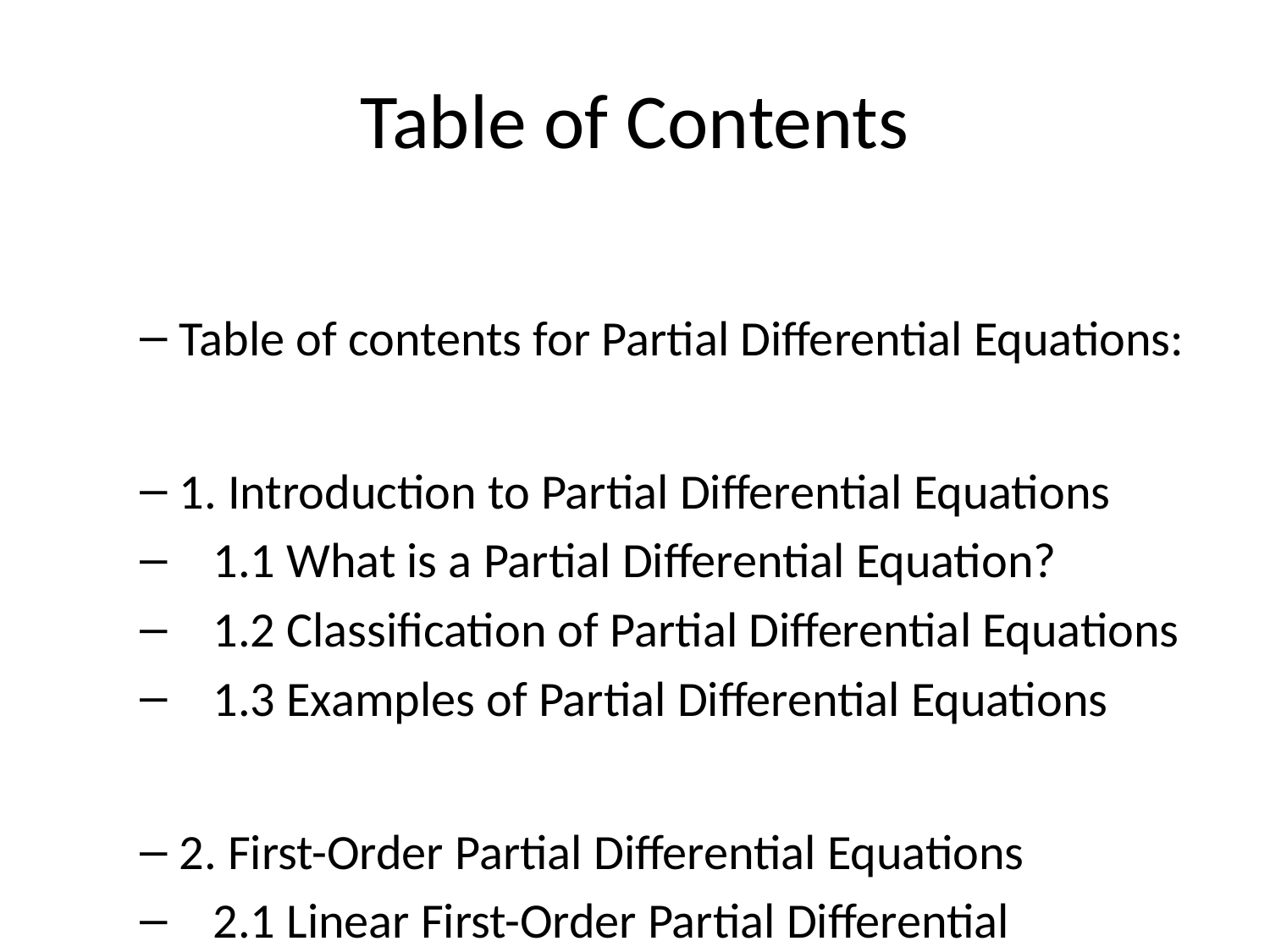

# Table of Contents

Table of contents for Partial Differential Equations:

1. Introduction to Partial Differential Equations
   1.1 What is a Partial Differential Equation?
   1.2 Classification of Partial Differential Equations
   1.3 Examples of Partial Differential Equations

2. First-Order Partial Differential Equations
   2.1 Linear First-Order Partial Differential Equations
   2.2 Nonlinear First-Order Partial Differential Equations
   2.3 Methods of Solution for First-Order Partial Differential Equations

3. Second-Order Partial Differential Equations
   3.1 Classification of Second-Order Partial Differential Equations
   3.2 Elliptic, Parabolic, and Hyperbolic Equations
   3.3 Boundary Conditions and Initial Conditions
   3.4 Methods of Solution for Second-Order Partial Differential Equations

4. Separation of Variables
   4.1 Introduction to Separation of Variables
   4.2 Solving Partial Differential Equations using Separation of Variables
   4.3 Applications of Separation of Variables

5. Numerical Methods for Partial Differential Equations
   5.1 Finite Difference Methods
   5.2 Finite Element Methods
   5.3 Finite Volume Methods
   5.4 Comparison of Different Numerical Methods

6. Boundary Value Problems
   6.1 Definition of a Boundary Value Problem
   6.2 Eigenvalues and Eigenfunctions
   6.3 Sturm-Liouville Theory
   6.4 Applications of Boundary Value Problems

7. Fourier Series and Fourier Transform
   7.1 Introduction to Fourier Series
   7.2 Fourier Series Expansion of Periodic Functions
   7.3 Fourier Transform and its Properties
   7.4 Applications of Fourier Series and Fourier Transform

8. Green's Functions
   8.1 Introduction to Green's Functions
   8.2 Definition and Properties of Green's Functions
   8.3 Solving Partial Differential Equations using Green's Functions
   8.4 Applications of Green's Functions

9. Nonlinear Partial Differential Equations
   9.1 Introduction to Nonlinear Partial Differential Equations
   9.2 Nonlinear Heat Equation
   9.3 Nonlinear Wave Equation
   9.4 Nonlinear Schrödinger Equation

10. Applications of Partial Differential Equations
    10.1 Fluid Dynamics
    10.2 Heat Transfer
    10.3 Electromagnetic Fields
    10.4 Quantum Mechanics
    10.5 Image Processing

11. Conclusion and Further Readings
    11.1 Summary of Key Concepts
    11.2 Further Readings and Resources